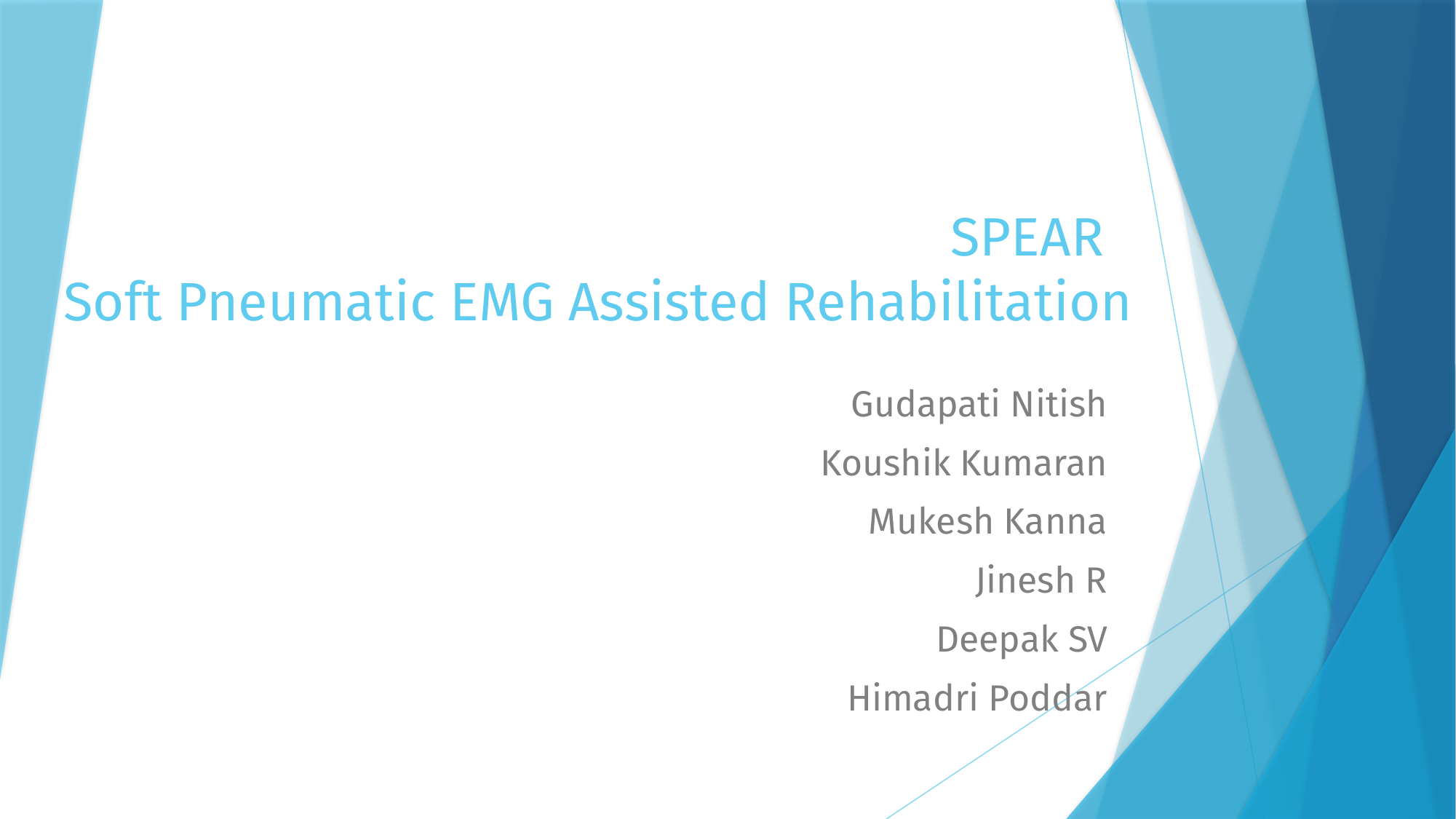

# SPEAR Soft Pneumatic EMG Assisted Rehabilitation
Gudapati Nitish
Koushik Kumaran
Mukesh Kanna
Jinesh R
Deepak SV
Himadri Poddar